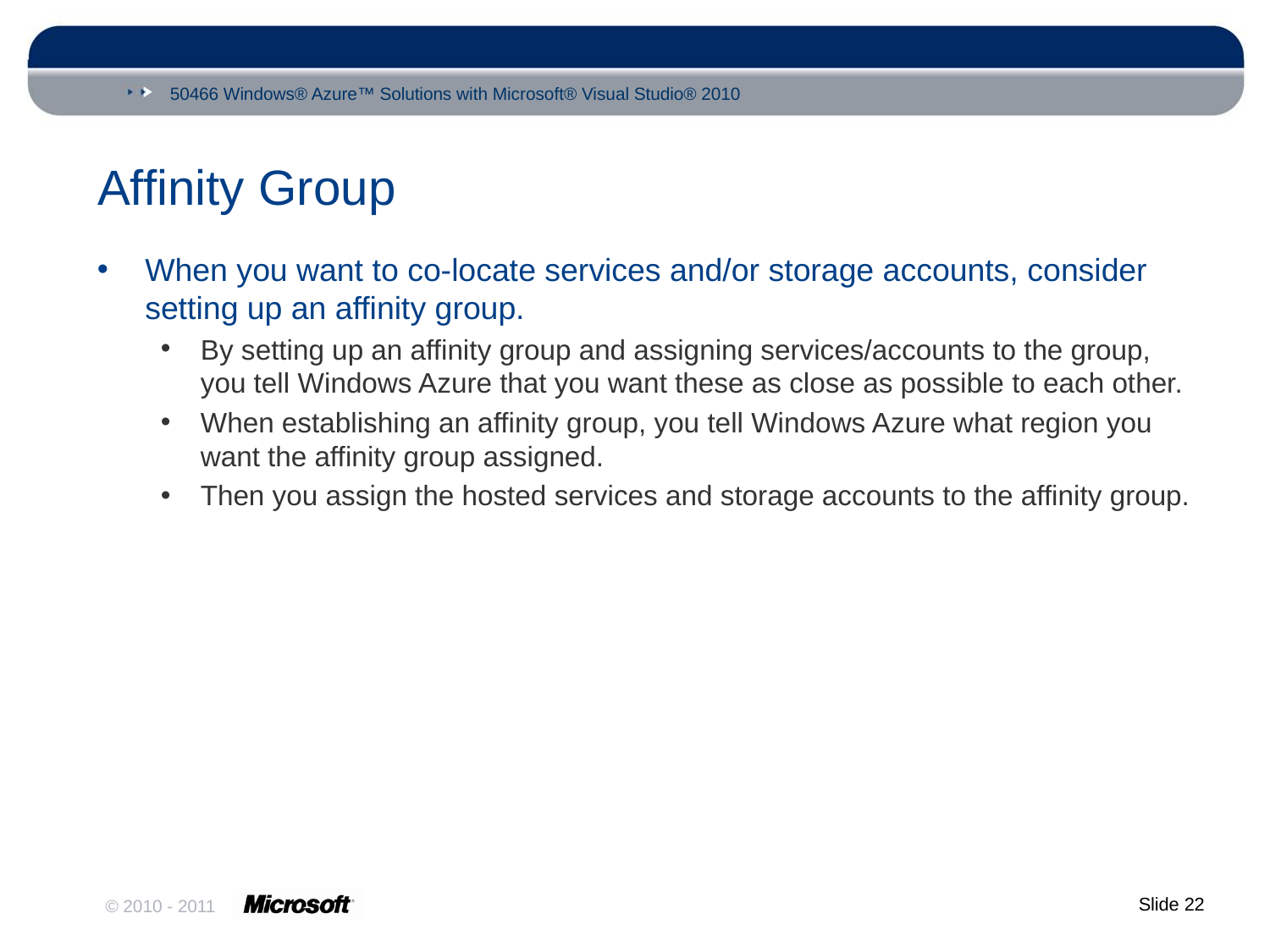

# Affinity Group
When you want to co-locate services and/or storage accounts, consider setting up an affinity group.
By setting up an affinity group and assigning services/accounts to the group, you tell Windows Azure that you want these as close as possible to each other.
When establishing an affinity group, you tell Windows Azure what region you want the affinity group assigned.
Then you assign the hosted services and storage accounts to the affinity group.